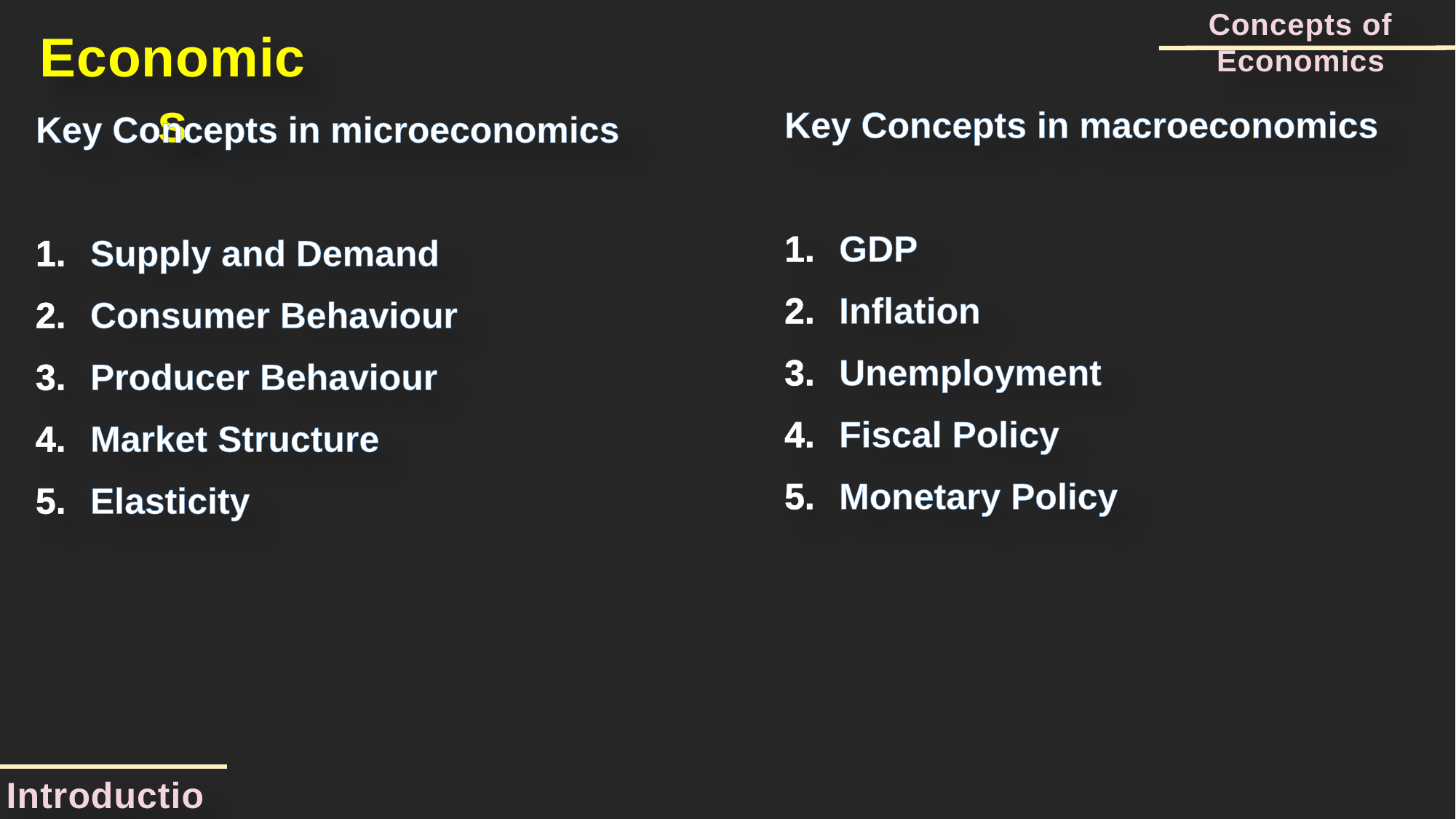

Concepts of Economics
Economics
Key Concepts in macroeconomics

GDP
Inflation
Unemployment
Fiscal Policy
Monetary Policy
Key Concepts in microeconomics

Supply and Demand
Consumer Behaviour
Producer Behaviour
Market Structure
Elasticity
Introduction